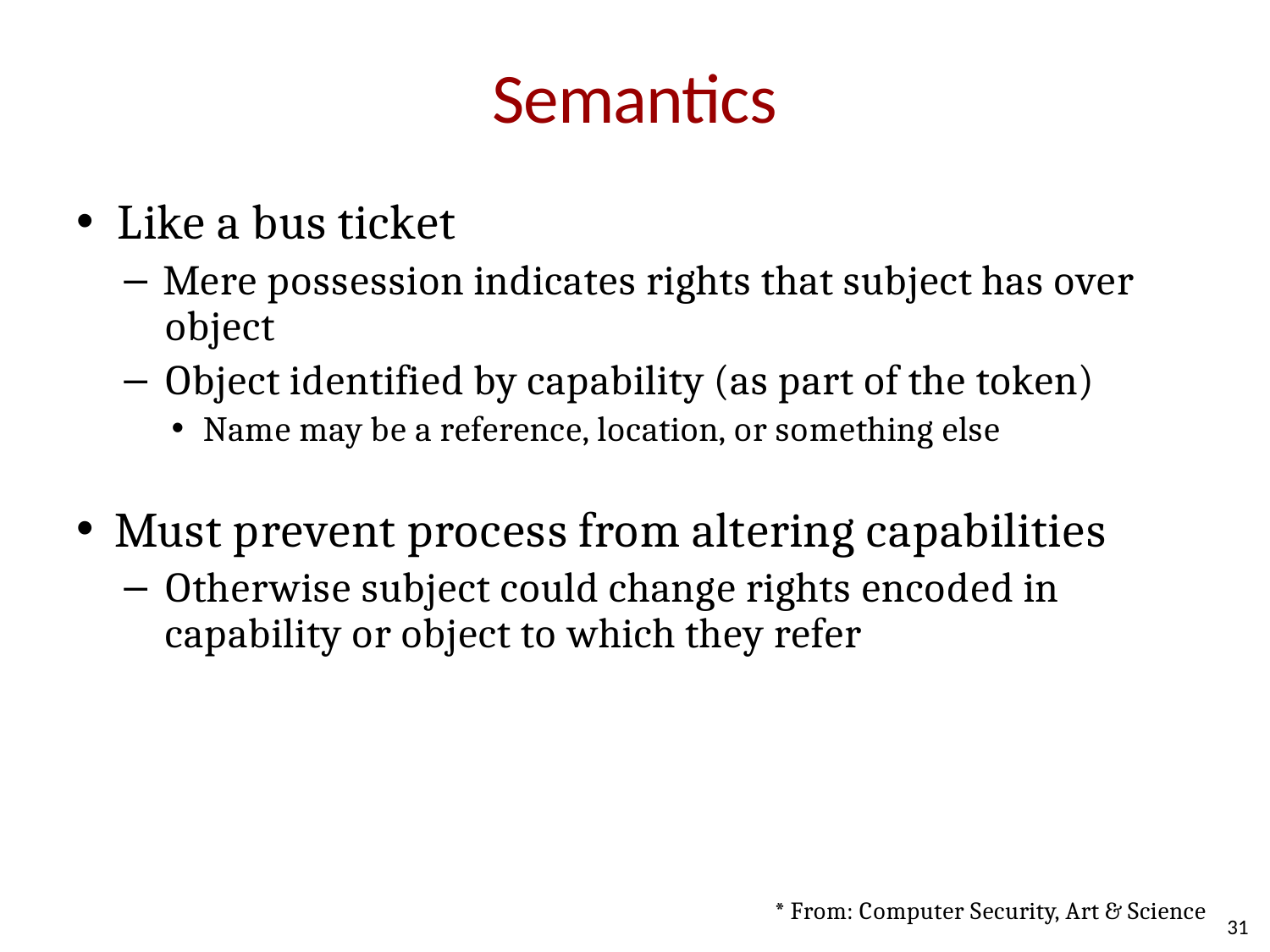

# Semantics
Like a bus ticket
Mere possession indicates rights that subject has over object
Object identified by capability (as part of the token)
Name may be a reference, location, or something else

Must prevent process from altering capabilities
Otherwise subject could change rights encoded in capability or object to which they refer

* From: Computer Security, Art & Science
31